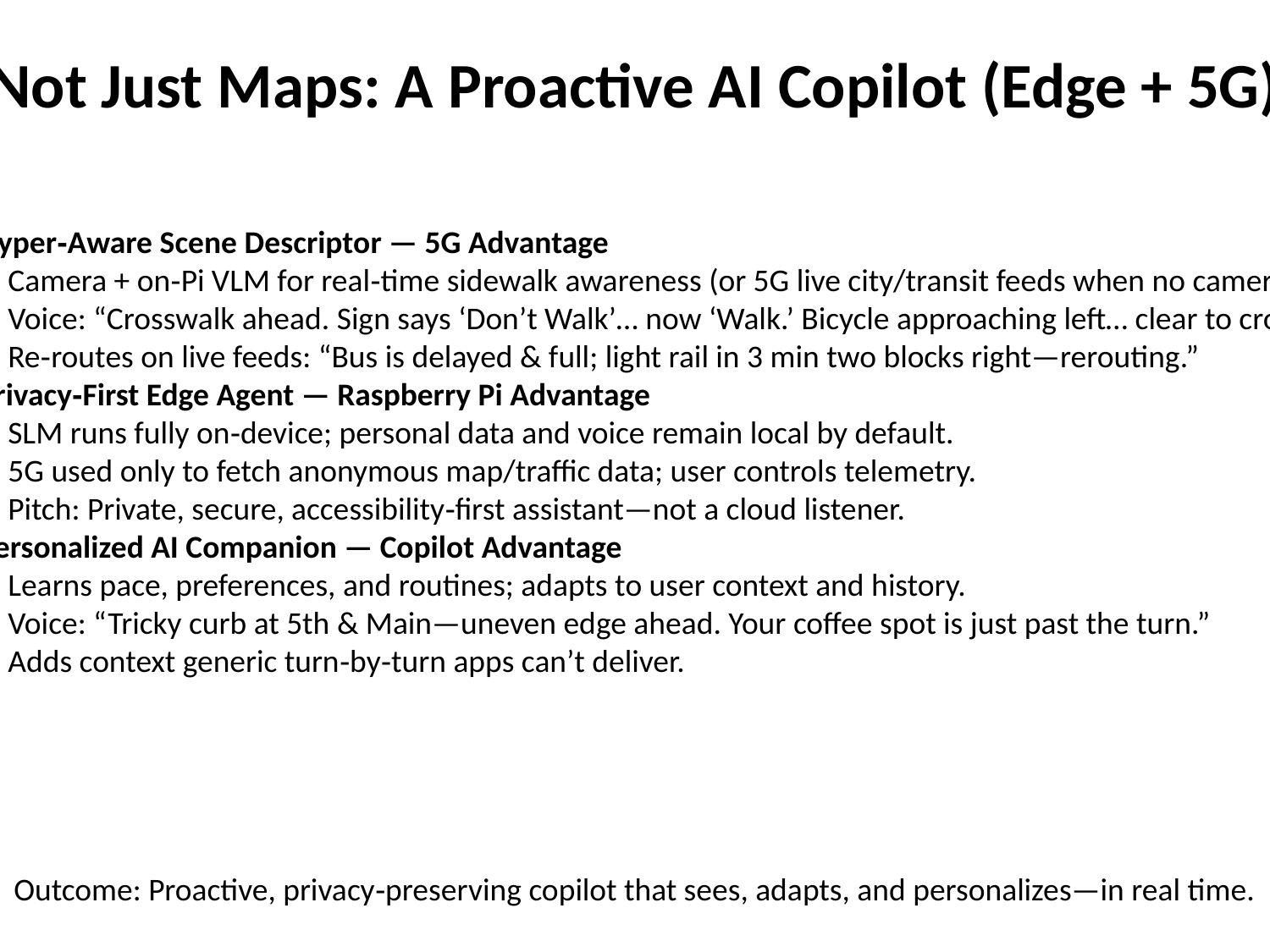

Not Just Maps: A Proactive AI Copilot (Edge + 5G)

1) Hyper‑Aware Scene Descriptor — 5G Advantage
Camera + on‑Pi VLM for real‑time sidewalk awareness (or 5G live city/transit feeds when no camera).
Voice: “Crosswalk ahead. Sign says ‘Don’t Walk’… now ‘Walk.’ Bicycle approaching left… clear to cross.”
Re‑routes on live feeds: “Bus is delayed & full; light rail in 3 min two blocks right—rerouting.”
2) Privacy‑First Edge Agent — Raspberry Pi Advantage
SLM runs fully on‑device; personal data and voice remain local by default.
5G used only to fetch anonymous map/traffic data; user controls telemetry.
Pitch: Private, secure, accessibility‑first assistant—not a cloud listener.
3) Personalized AI Companion — Copilot Advantage
Learns pace, preferences, and routines; adapts to user context and history.
Voice: “Tricky curb at 5th & Main—uneven edge ahead. Your coffee spot is just past the turn.”
Adds context generic turn‑by‑turn apps can’t deliver.
Outcome: Proactive, privacy‑preserving copilot that sees, adapts, and personalizes—in real time.